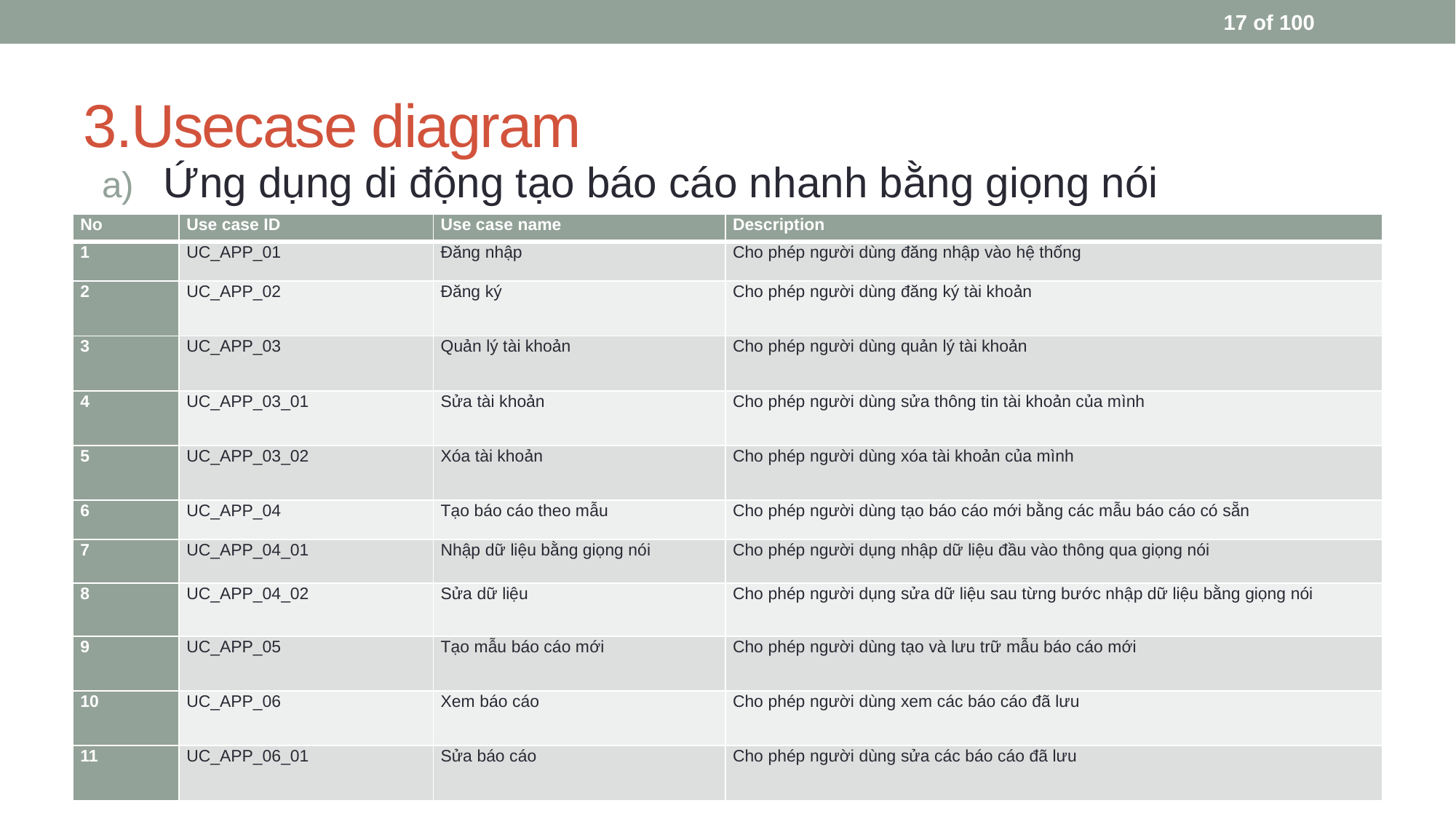

17 of 100
# 3.Usecase diagram
Ứng dụng di động tạo báo cáo nhanh bằng giọng nói
| No | Use case ID | Use case name | Description |
| --- | --- | --- | --- |
| 1 | UC\_APP\_01 | Đăng nhập | Cho phép người dùng đăng nhập vào hệ thống |
| 2 | UC\_APP\_02 | Đăng ký | Cho phép người dùng đăng ký tài khoản |
| 3 | UC\_APP\_03 | Quản lý tài khoản | Cho phép người dùng quản lý tài khoản |
| 4 | UC\_APP\_03\_01 | Sửa tài khoản | Cho phép người dùng sửa thông tin tài khoản của mình |
| 5 | UC\_APP\_03\_02 | Xóa tài khoản | Cho phép người dùng xóa tài khoản của mình |
| 6 | UC\_APP\_04 | Tạo báo cáo theo mẫu | Cho phép người dùng tạo báo cáo mới bằng các mẫu báo cáo có sẵn |
| 7 | UC\_APP\_04\_01 | Nhập dữ liệu bằng giọng nói | Cho phép người dụng nhập dữ liệu đầu vào thông qua giọng nói |
| 8 | UC\_APP\_04\_02 | Sửa dữ liệu | Cho phép người dụng sửa dữ liệu sau từng bước nhập dữ liệu bằng giọng nói |
| 9 | UC\_APP\_05 | Tạo mẫu báo cáo mới | Cho phép người dùng tạo và lưu trữ mẫu báo cáo mới |
| 10 | UC\_APP\_06 | Xem báo cáo | Cho phép người dùng xem các báo cáo đã lưu |
| 11 | UC\_APP\_06\_01 | Sửa báo cáo | Cho phép người dùng sửa các báo cáo đã lưu |